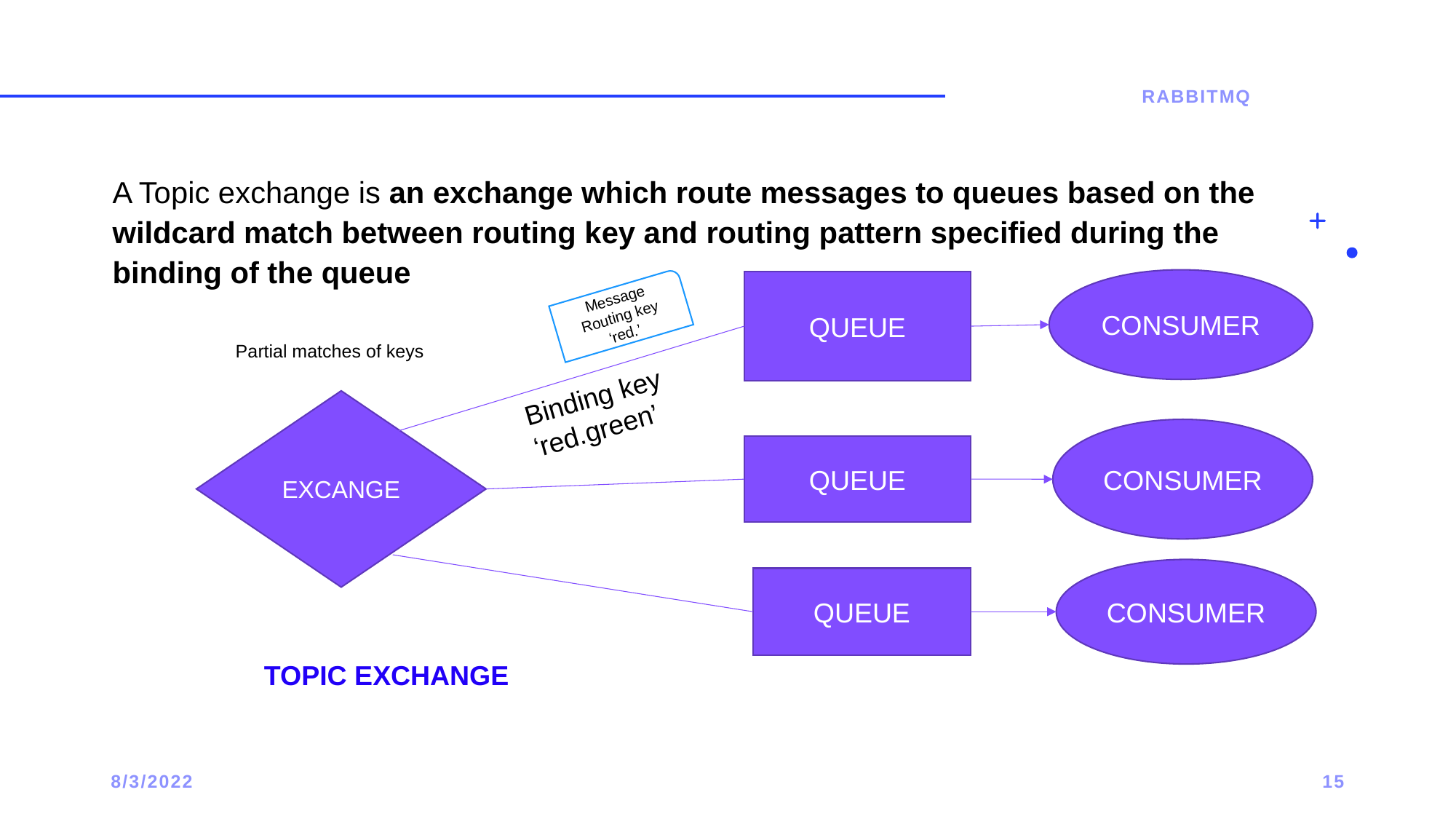

RabbitMQ
A Topic exchange is an exchange which route messages to queues based on the wildcard match between routing key and routing pattern specified during the binding of the queue
CONSUMER
QUEUE
Message
Routing key ‘red.’
Partial matches of keys
Binding key ‘red.green’
EXCANGE
CONSUMER
QUEUE
CONSUMER
QUEUE
	TOPIC EXCHANGE
8/3/2022
15